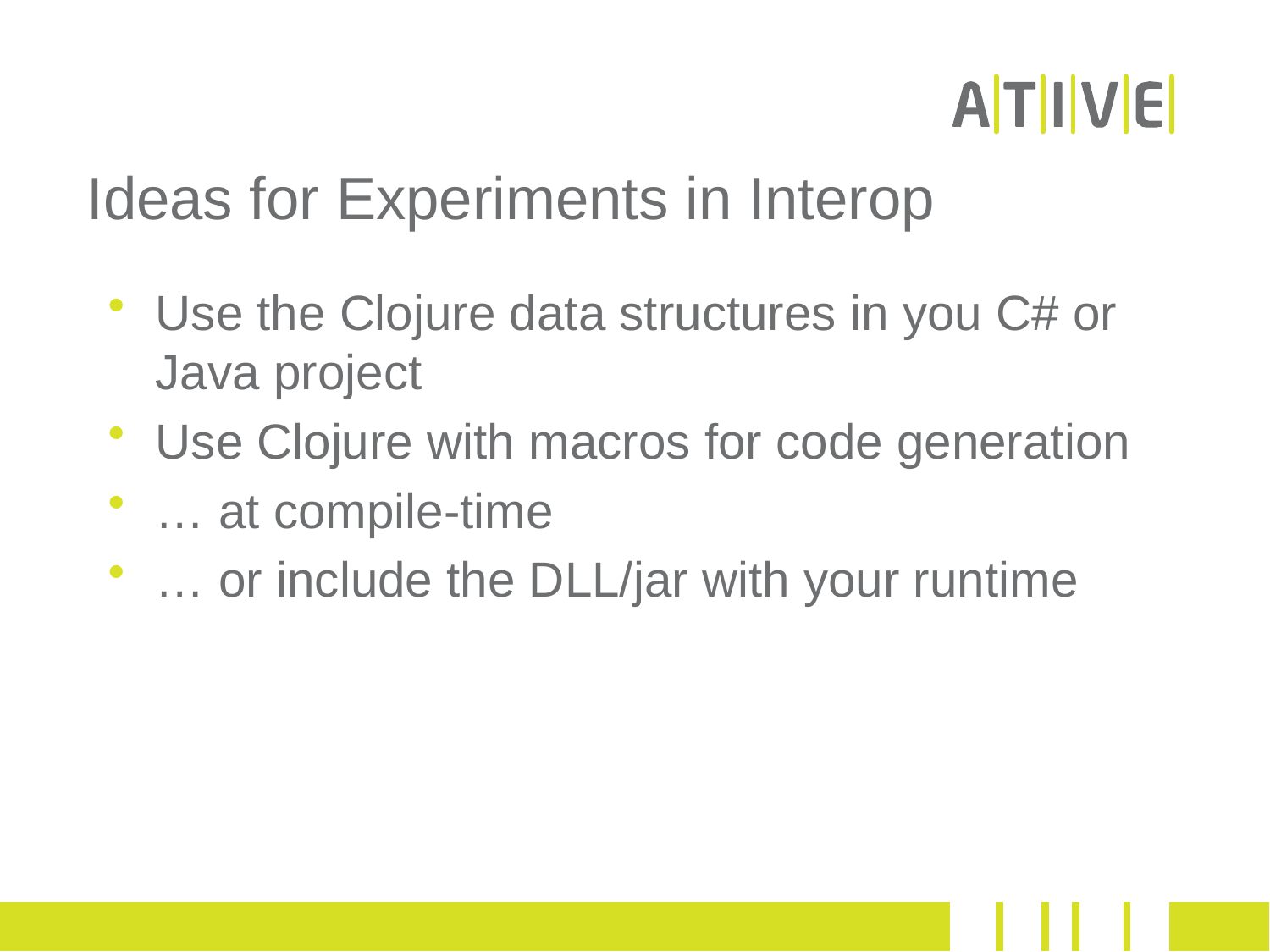

# Ideas for Experiments in Interop
Use the Clojure data structures in you C# or Java project
Use Clojure with macros for code generation
… at compile-time
… or include the DLL/jar with your runtime